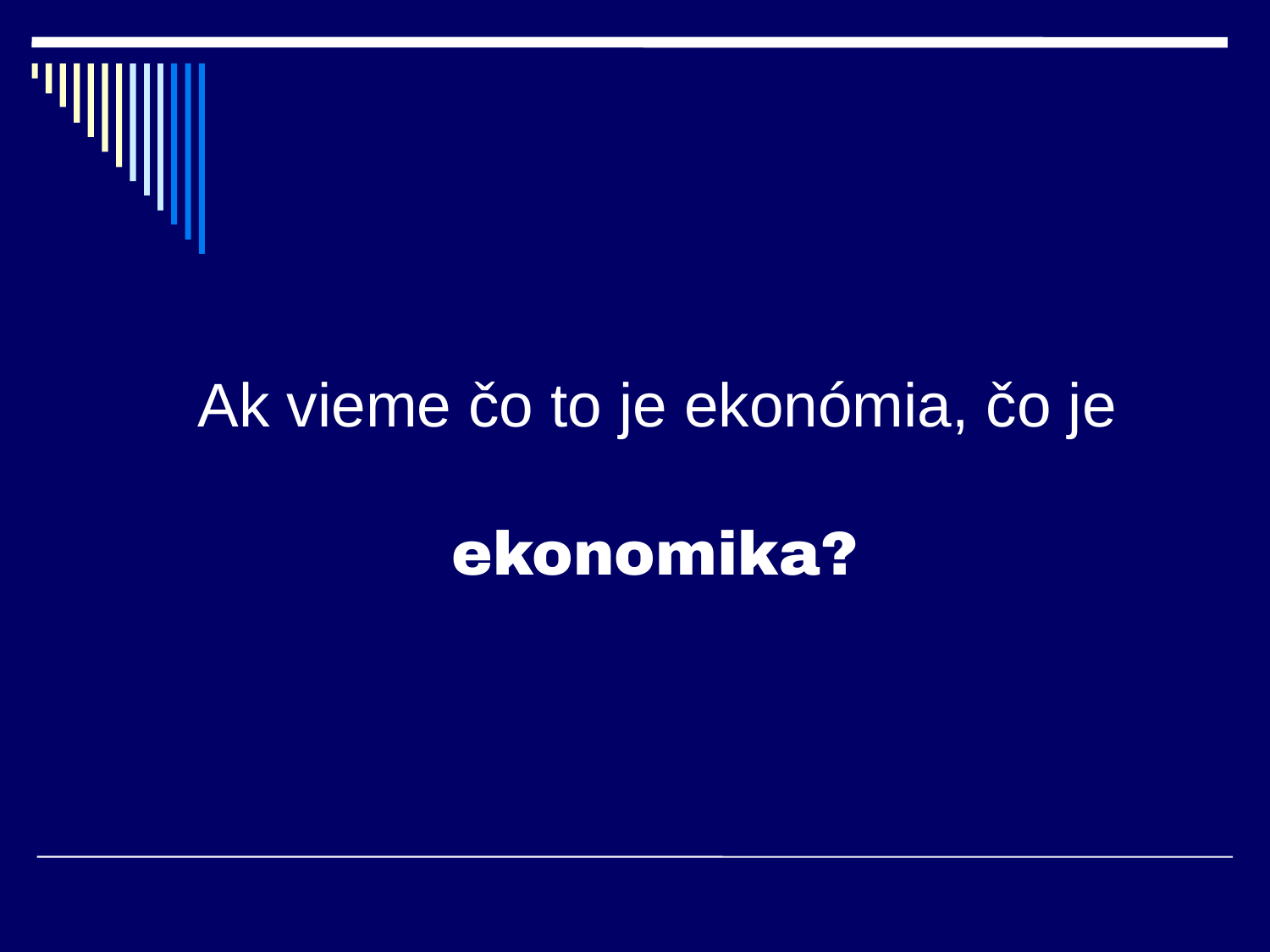

# Ak vieme čo to je ekonómia, čo je ekonomika?